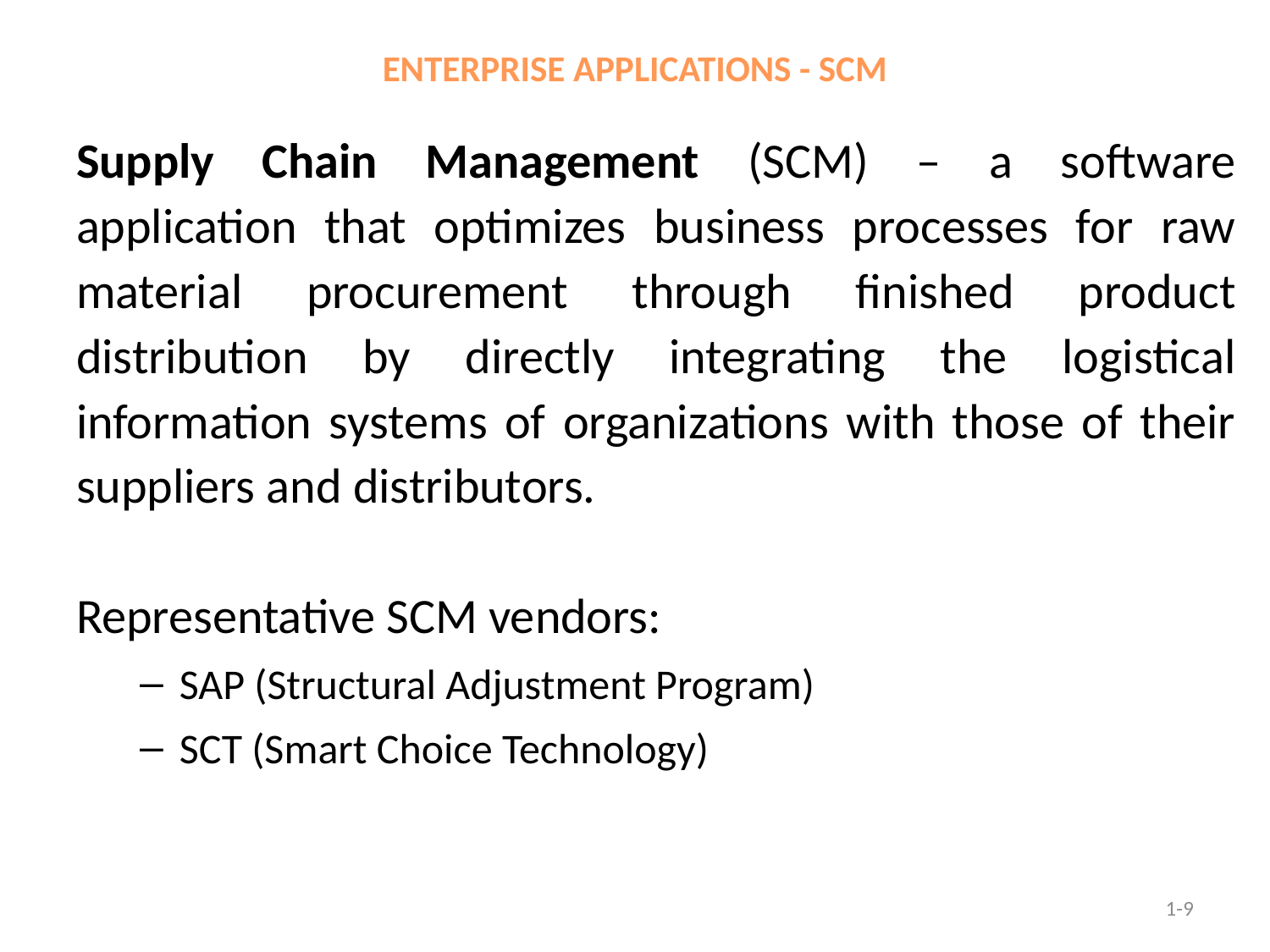

# Enterprise Applications - SCM
Supply Chain Management (SCM) – a software application that optimizes business processes for raw material procurement through finished product distribution by directly integrating the logistical information systems of organizations with those of their suppliers and distributors.

Representative SCM vendors:
SAP (Structural Adjustment Program)
SCT (Smart Choice Technology)
1-9